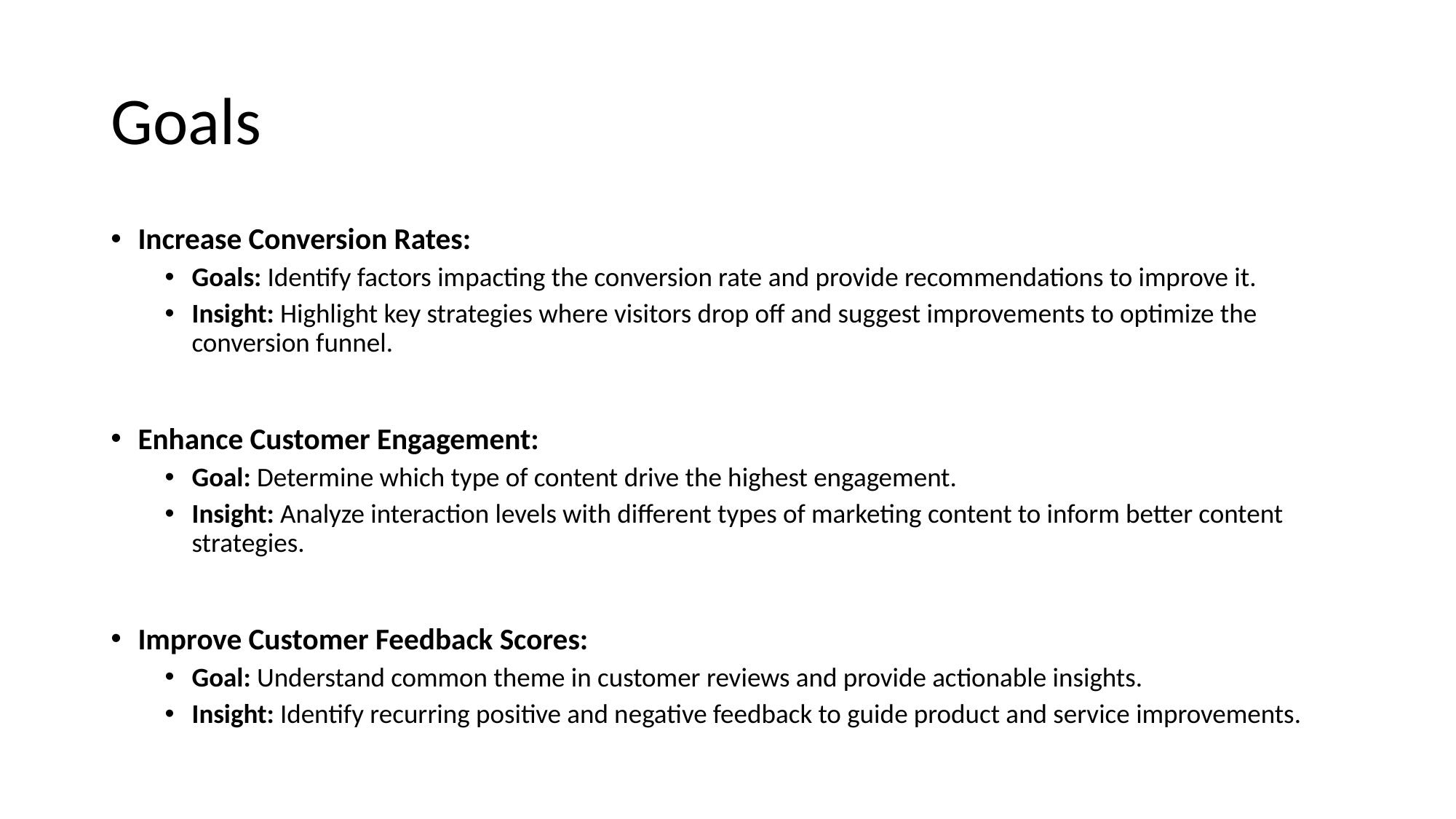

# Goals
Increase Conversion Rates:
Goals: Identify factors impacting the conversion rate and provide recommendations to improve it.
Insight: Highlight key strategies where visitors drop off and suggest improvements to optimize the conversion funnel.

Enhance Customer Engagement:
Goal: Determine which type of content drive the highest engagement.
Insight: Analyze interaction levels with different types of marketing content to inform better content strategies.

Improve Customer Feedback Scores:
Goal: Understand common theme in customer reviews and provide actionable insights.
Insight: Identify recurring positive and negative feedback to guide product and service improvements.